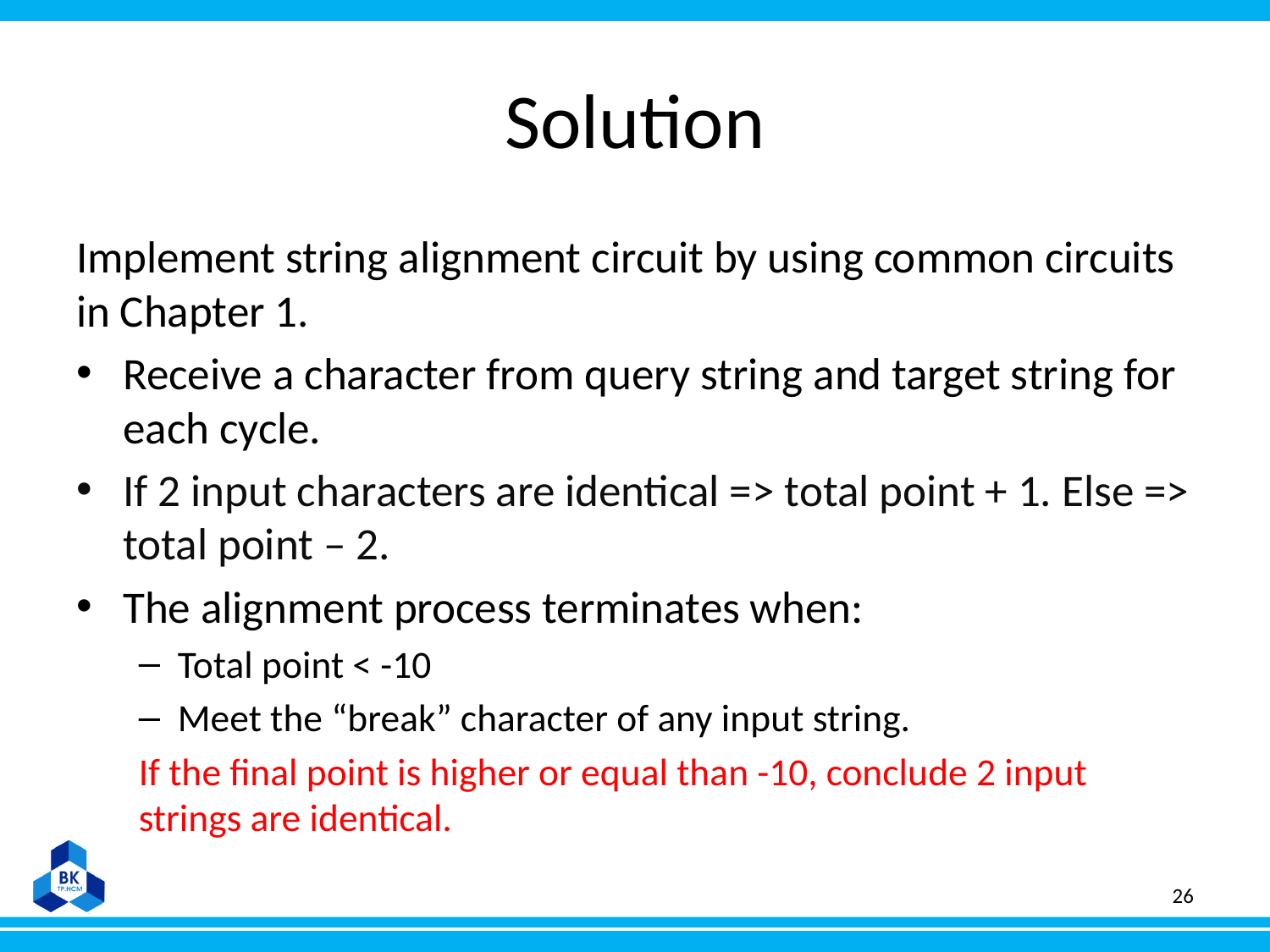

# Solution
Implement string alignment circuit by using common circuits in Chapter 1.
Receive a character from query string and target string for each cycle.
If 2 input characters are identical => total point + 1. Else => total point – 2.
The alignment process terminates when:
Total point < -10
Meet the “break” character of any input string.
If the final point is higher or equal than -10, conclude 2 input strings are identical.

26